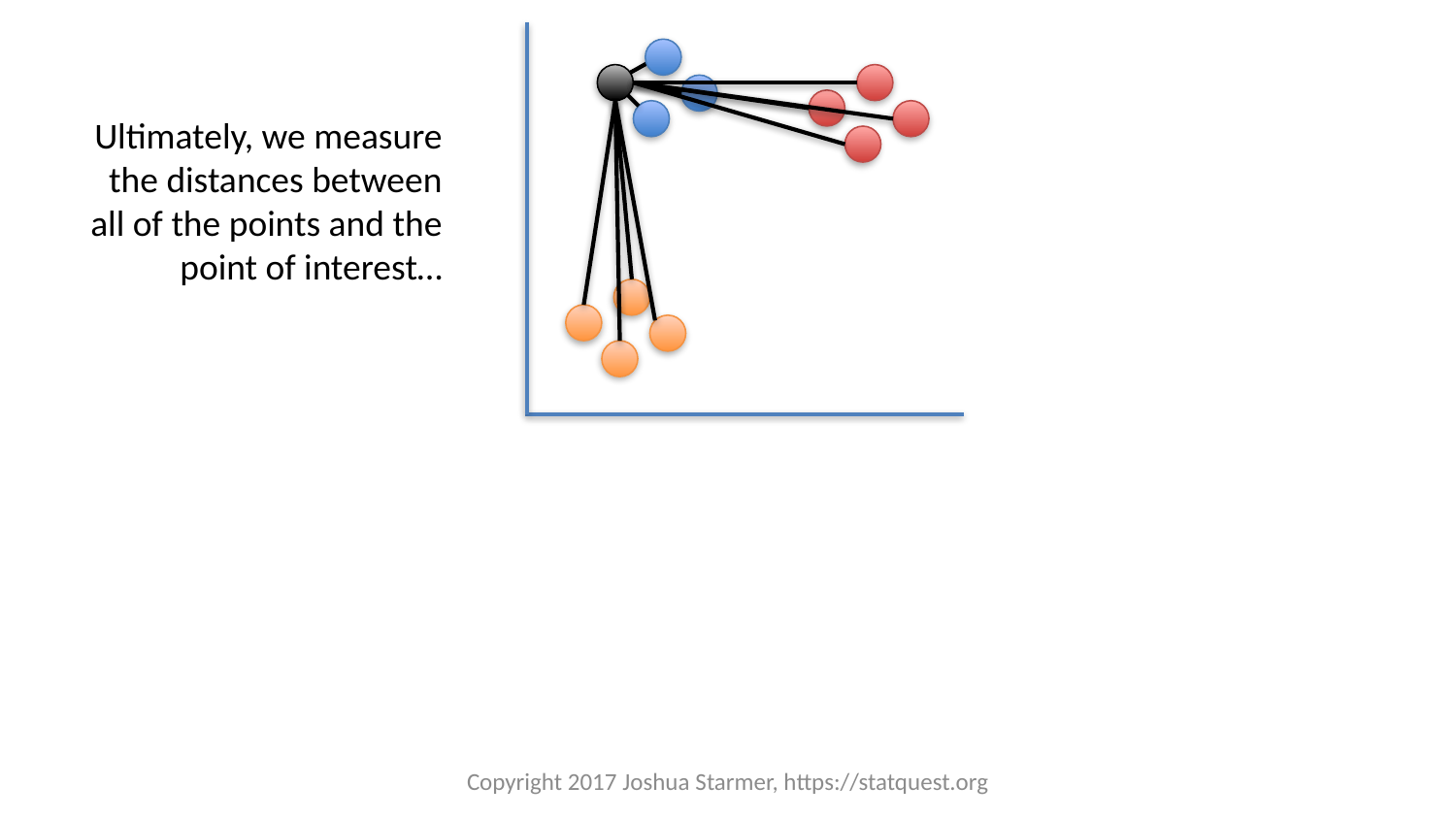

Ultimately, we measure the distances between all of the points and the point of interest…
Copyright 2017 Joshua Starmer, https://statquest.org